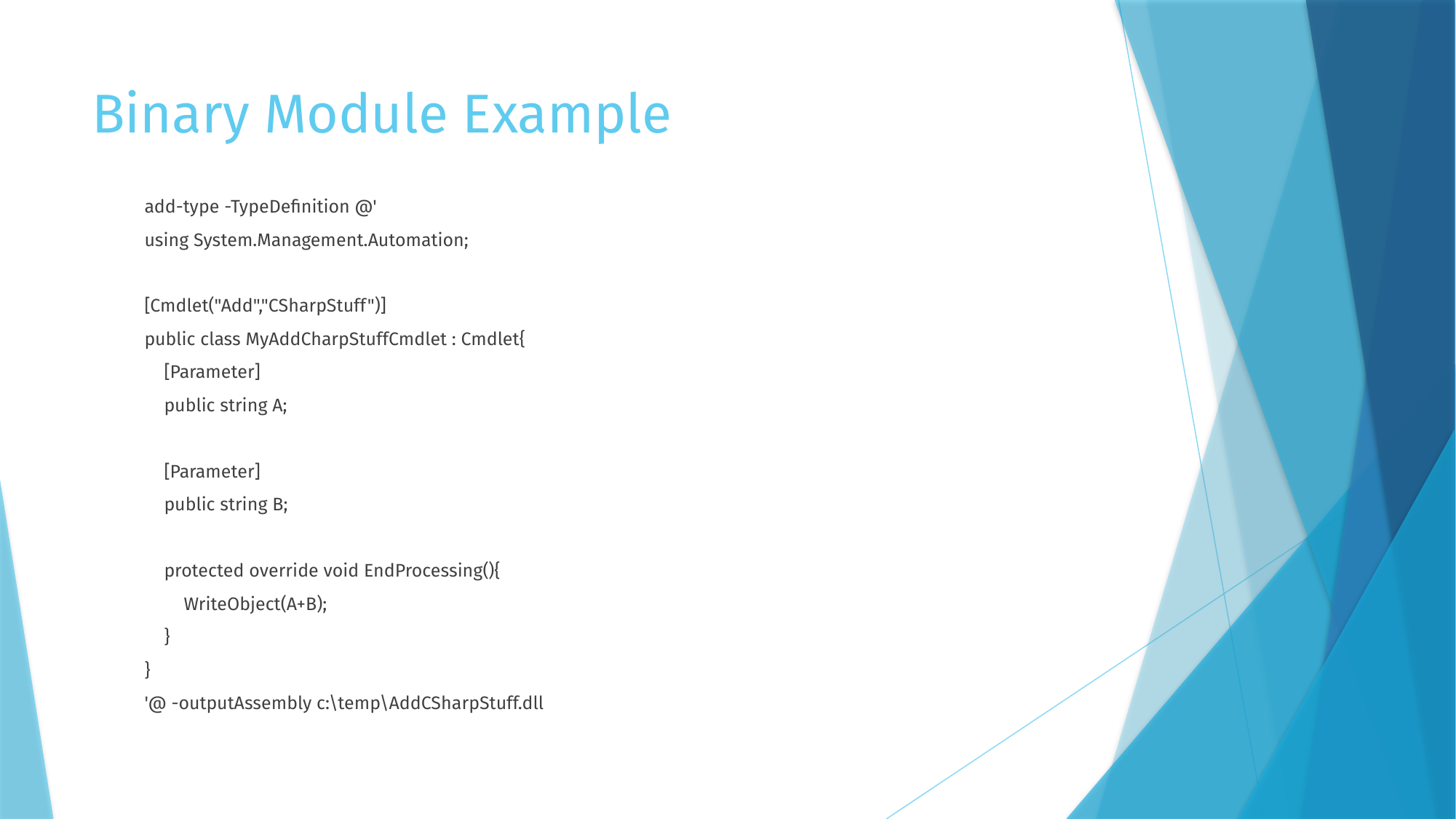

# Binary Module Example

add-type -TypeDefinition @'
using System.Management.Automation;

[Cmdlet("Add","CSharpStuff")]
public class MyAddCharpStuffCmdlet : Cmdlet{
    [Parameter]
    public string A;

    [Parameter]
    public string B;

    protected override void EndProcessing(){
        WriteObject(A+B);
    }
}
'@ -outputAssembly c:\temp\AddCSharpStuff.dll